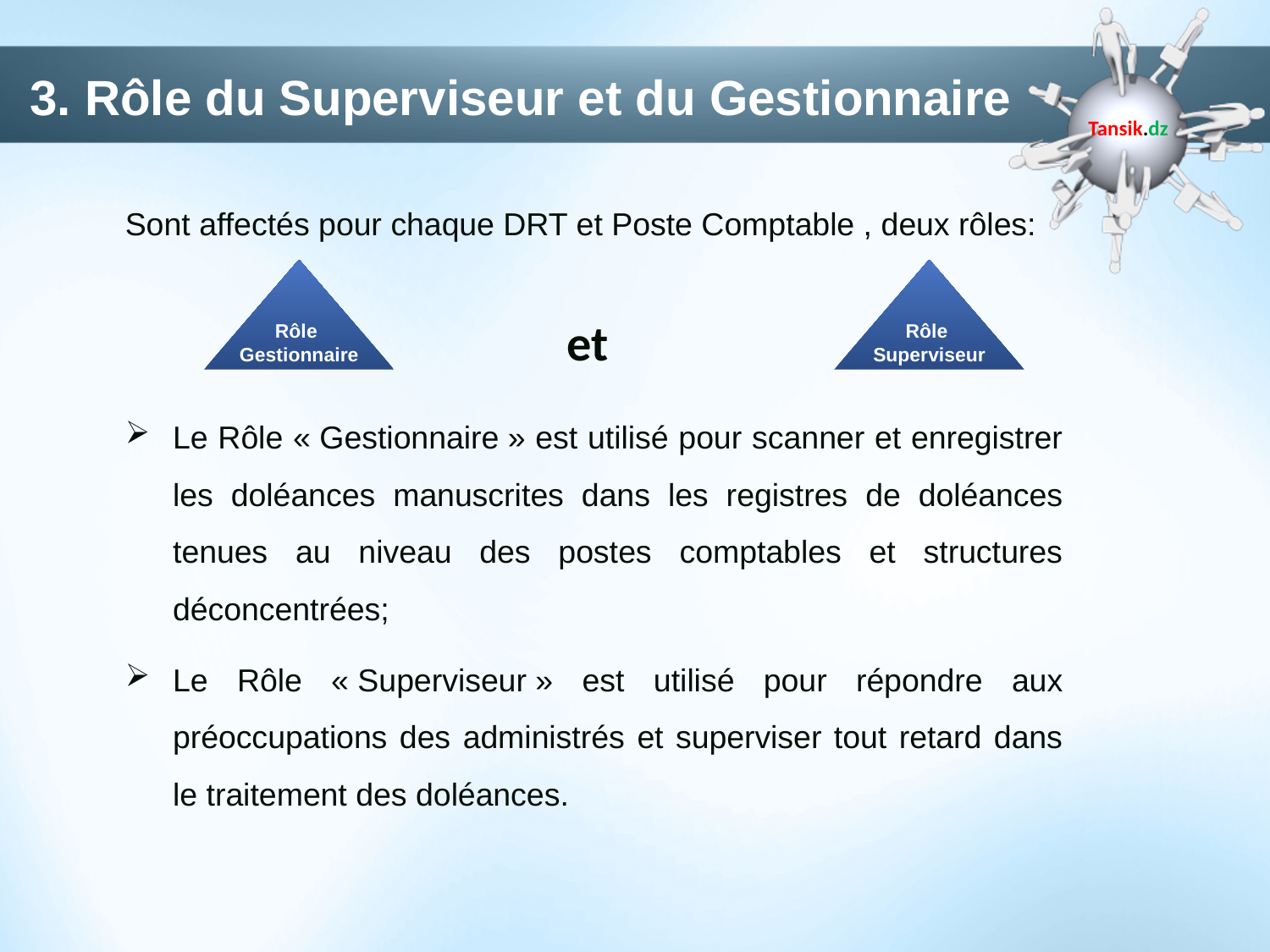

# 3. Rôle du Superviseur et du Gestionnaire
Tansik.dz
Sont affectés pour chaque DRT et Poste Comptable , deux rôles:

Le Rôle « Gestionnaire » est utilisé pour scanner et enregistrer les doléances manuscrites dans les registres de doléances tenues au niveau des postes comptables et structures déconcentrées;
Le Rôle « Superviseur » est utilisé pour répondre aux préoccupations des administrés et superviser tout retard dans le traitement des doléances.
Rôle
Gestionnaire
Rôle
Superviseur
et